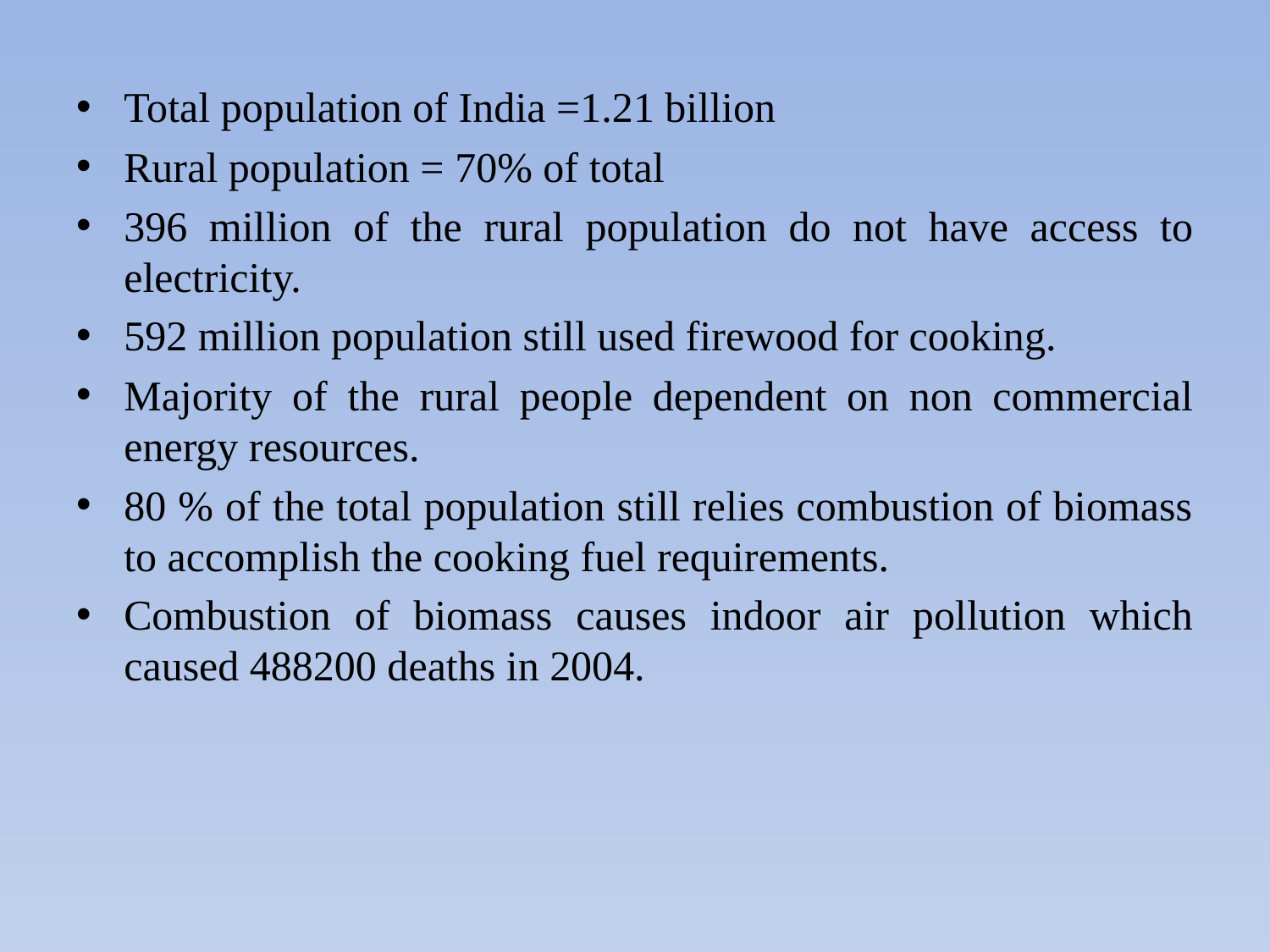

Total population of India =1.21 billion
Rural population = 70% of total
396 million of the rural population do not have access to electricity.
592 million population still used firewood for cooking.
Majority of the rural people dependent on non commercial energy resources.
80 % of the total population still relies combustion of biomass to accomplish the cooking fuel requirements.
Combustion of biomass causes indoor air pollution which caused 488200 deaths in 2004.